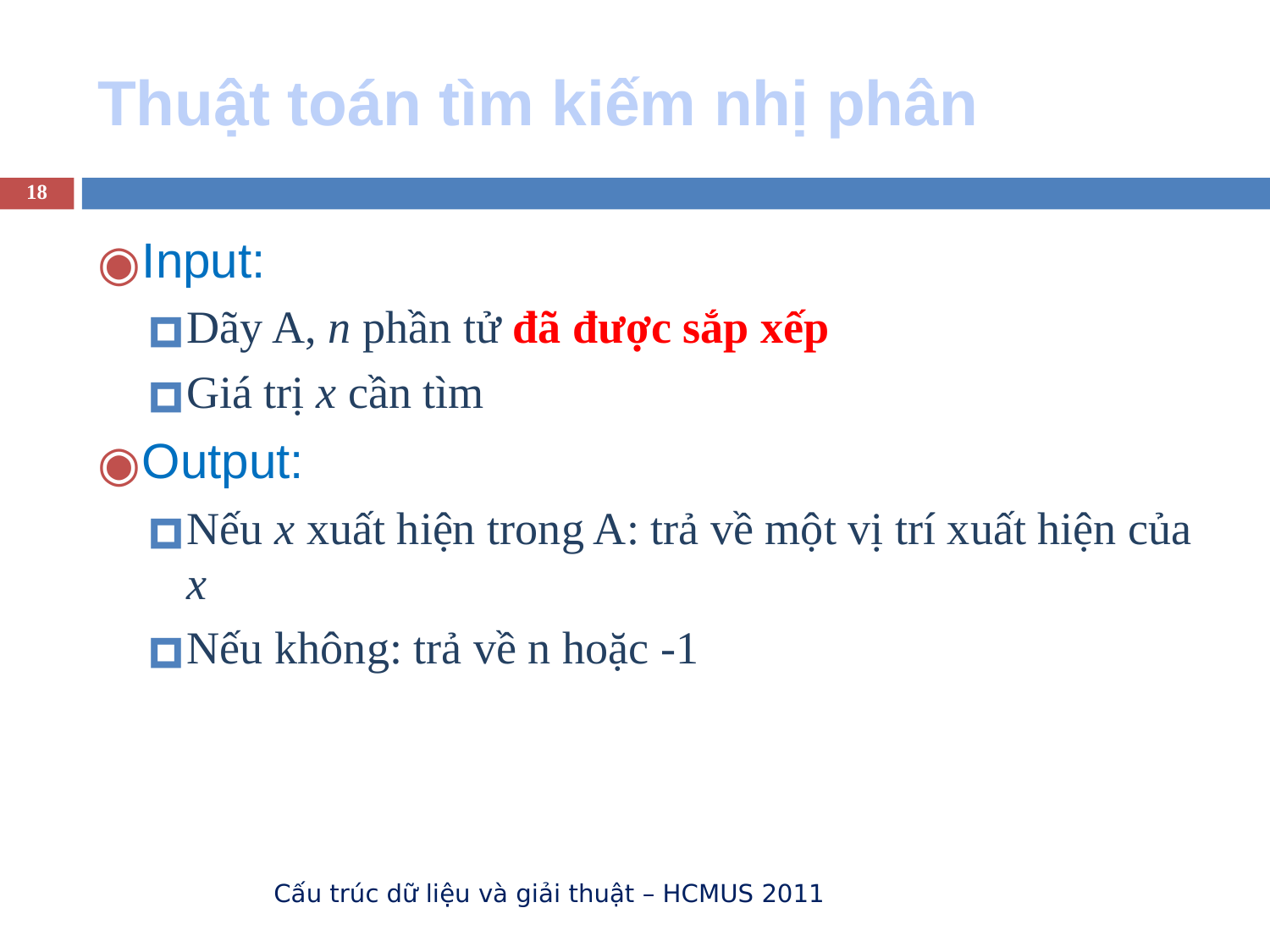

# Thuật toán tìm kiếm nhị phân
18
Input:
Dãy A, n phần tử đã được sắp xếp
Giá trị x cần tìm
Output:
Nếu x xuất hiện trong A: trả về một vị trí xuất hiện của x
Nếu không: trả về n hoặc -1
Cấu trúc dữ liệu và giải thuật – HCMUS 2011